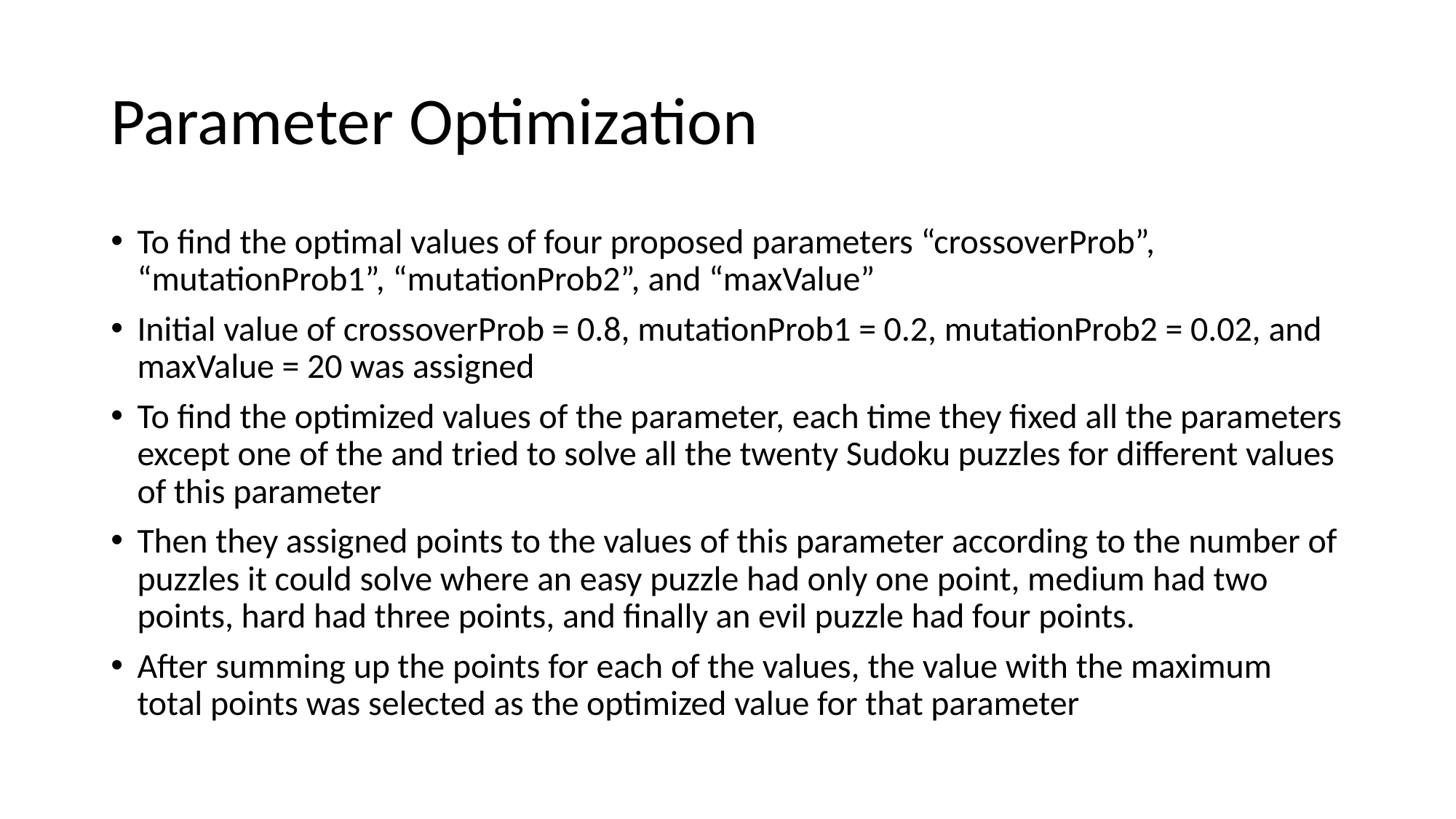

# Parameter Optimization
To find the optimal values of four proposed parameters “crossoverProb”, “mutationProb1”, “mutationProb2”, and “maxValue”
Initial value of crossoverProb = 0.8, mutationProb1 = 0.2, mutationProb2 = 0.02, and maxValue = 20 was assigned
To find the optimized values of the parameter, each time they fixed all the parameters except one of the and tried to solve all the twenty Sudoku puzzles for different values of this parameter
Then they assigned points to the values of this parameter according to the number of puzzles it could solve where an easy puzzle had only one point, medium had two points, hard had three points, and finally an evil puzzle had four points.
After summing up the points for each of the values, the value with the maximum total points was selected as the optimized value for that parameter